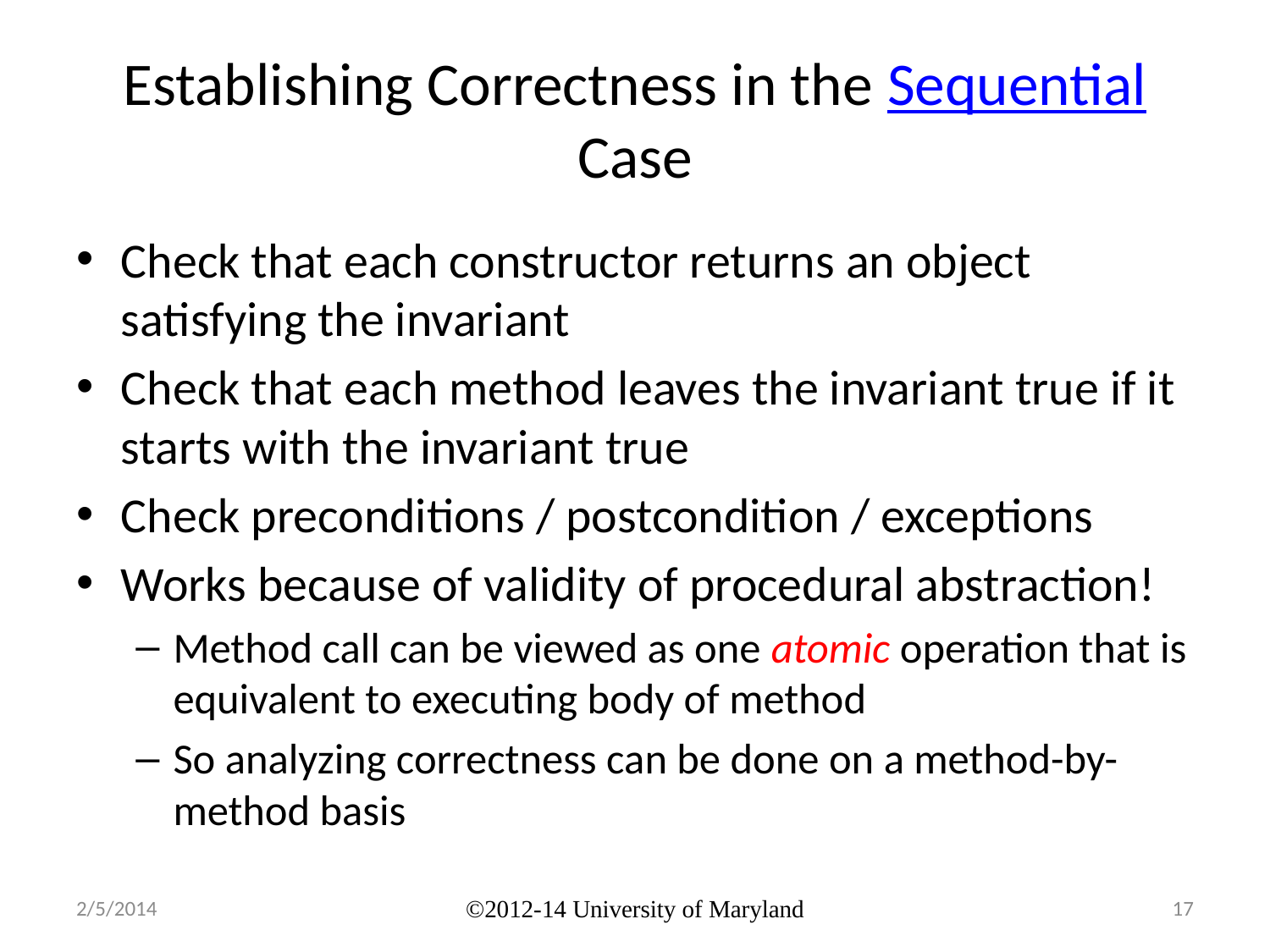

# Establishing Correctness in the Sequential Case
Check that each constructor returns an object satisfying the invariant
Check that each method leaves the invariant true if it starts with the invariant true
Check preconditions / postcondition / exceptions
Works because of validity of procedural abstraction!
Method call can be viewed as one atomic operation that is equivalent to executing body of method
So analyzing correctness can be done on a method-by-method basis
2/5/2014
©2012-14 University of Maryland
17